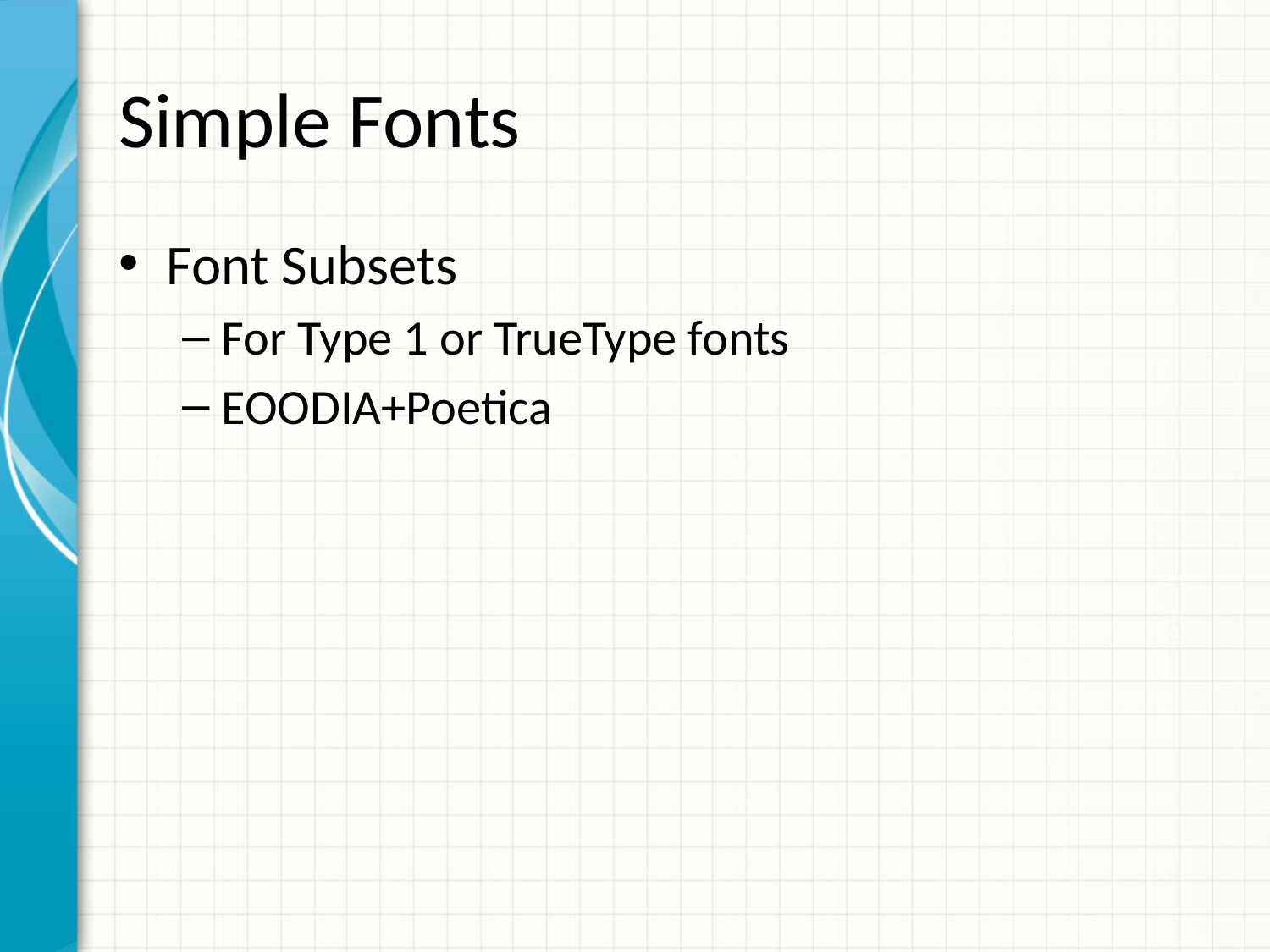

# Simple Fonts
Font Subsets
For Type 1 or TrueType fonts
EOODIA+Poetica